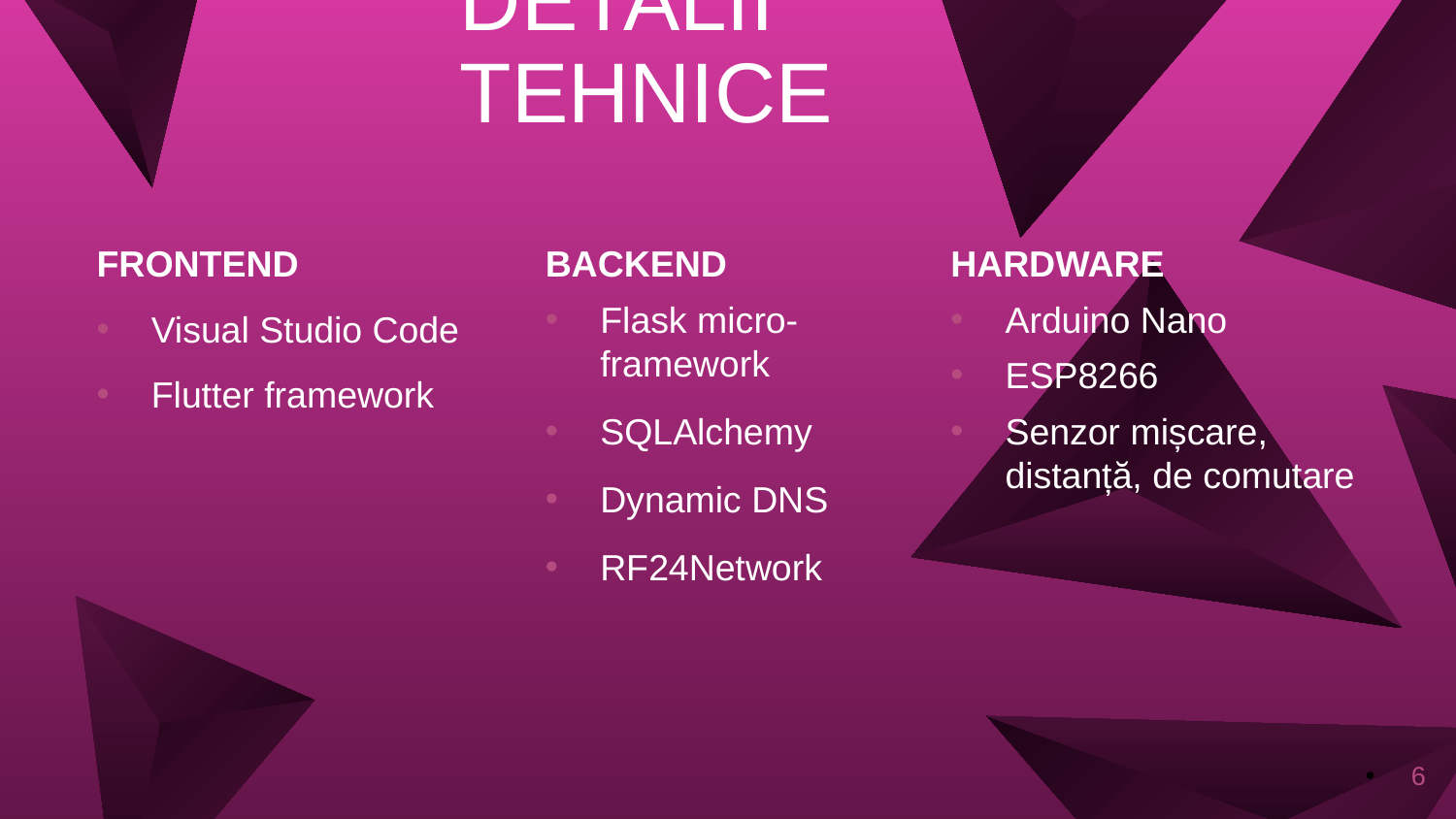

# DETALII TEHNICE
FRONTEND
Visual Studio Code
Flutter framework

BACKEND
Flask micro-framework
SQLAlchemy
Dynamic DNS
RF24Network
HARDWARE
Arduino Nano
ESP8266
Senzor mișcare, distanță, de comutare

6